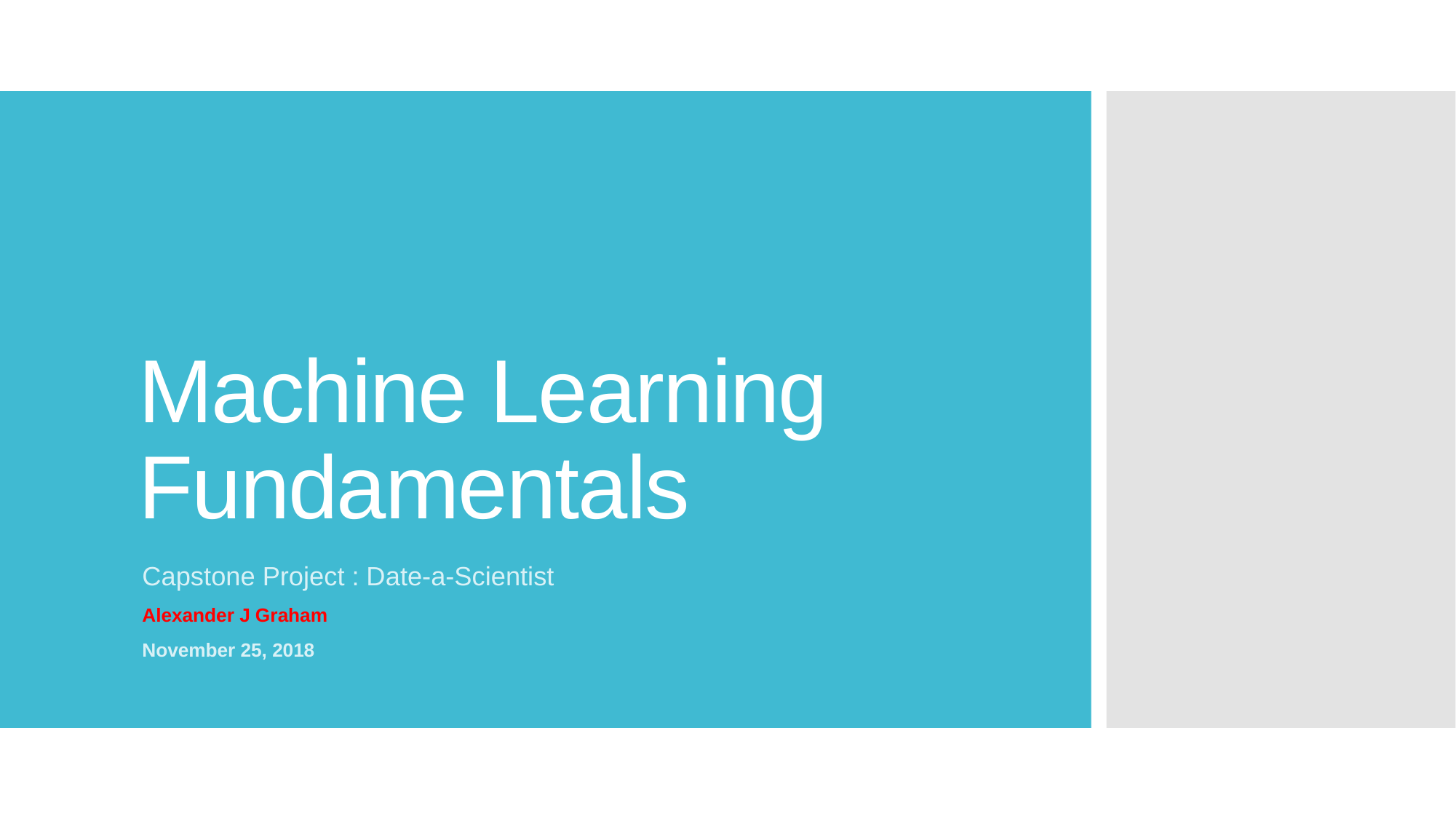

# Machine Learning Fundamentals
Capstone Project : Date-a-Scientist
Alexander J Graham
November 25, 2018